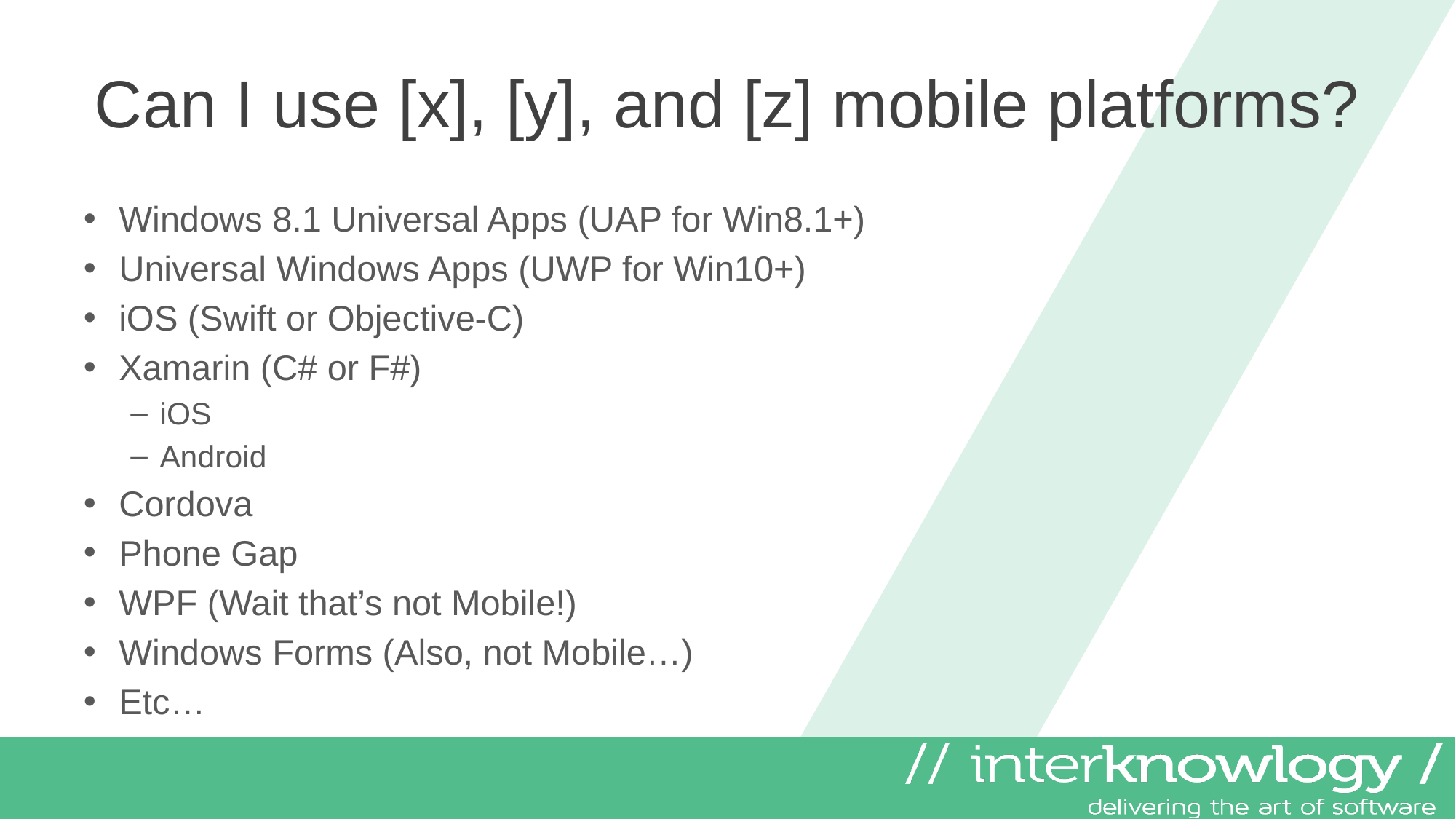

# Can I use [x], [y], and [z] mobile platforms?
Windows 8.1 Universal Apps (UAP for Win8.1+)
Universal Windows Apps (UWP for Win10+)
iOS (Swift or Objective-C)
Xamarin (C# or F#)
iOS
Android
Cordova
Phone Gap
WPF (Wait that’s not Mobile!)
Windows Forms (Also, not Mobile…)
Etc…